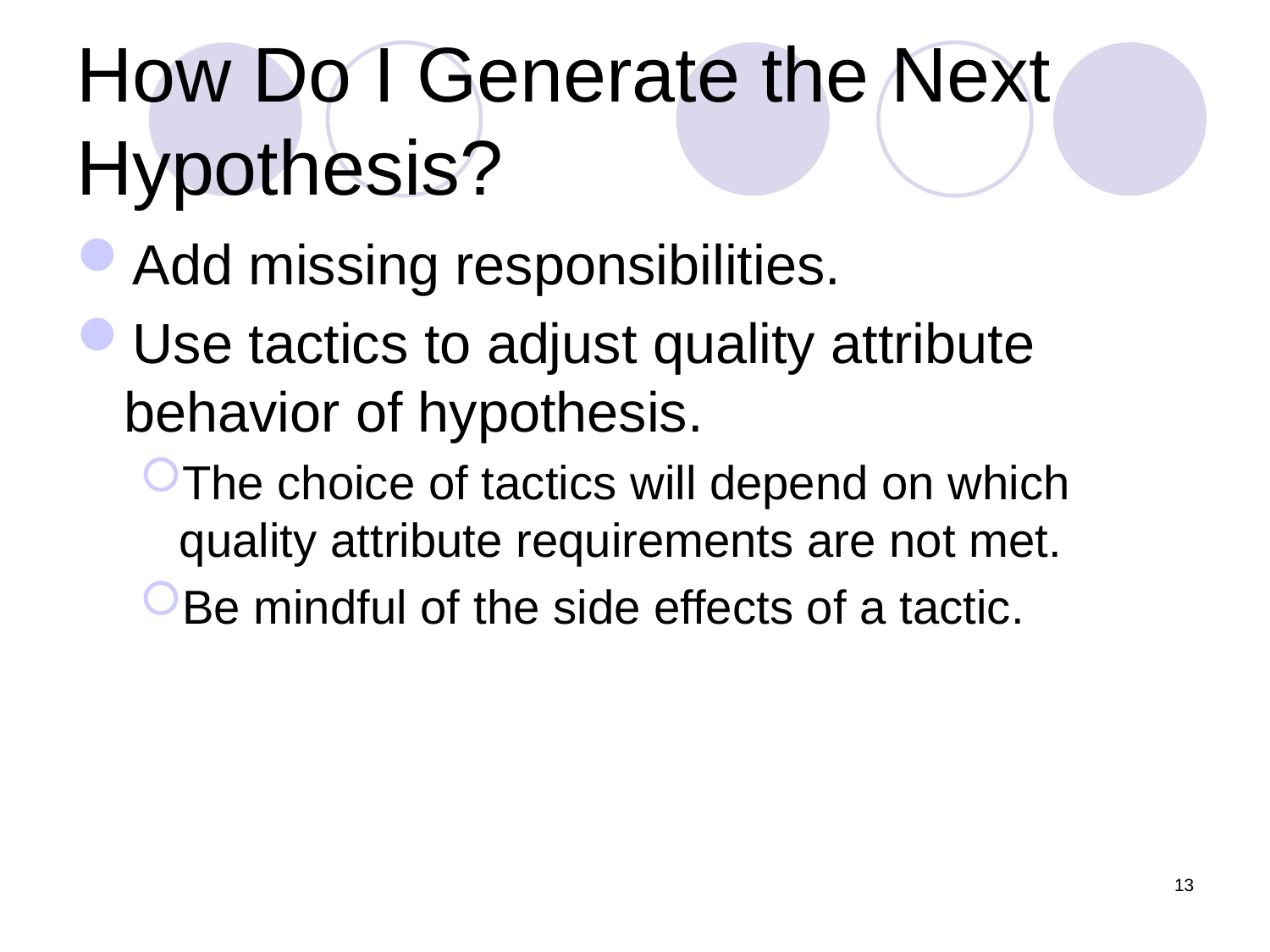

# How Do I Generate the Next Hypothesis?
Add missing responsibilities.
Use tactics to adjust quality attribute behavior of hypothesis.
The choice of tactics will depend on which quality attribute requirements are not met.
Be mindful of the side effects of a tactic.
13